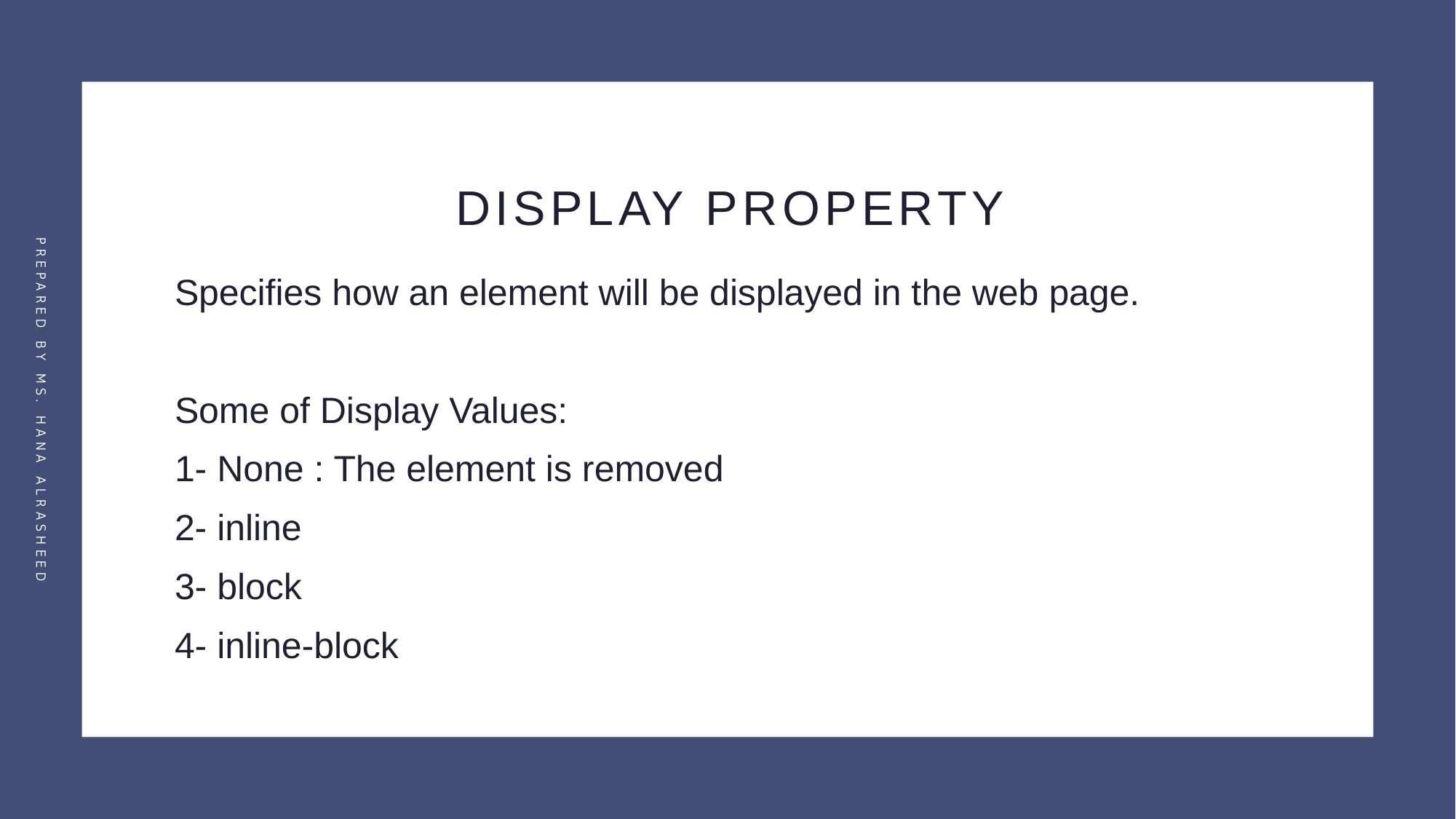

# Display Property
Specifies how an element will be displayed in the web page.

Some of Display Values:
1- None : The element is removed
2- inline
3- block
4- inline-block
Prepared by Ms. Hana AlRasheed
2